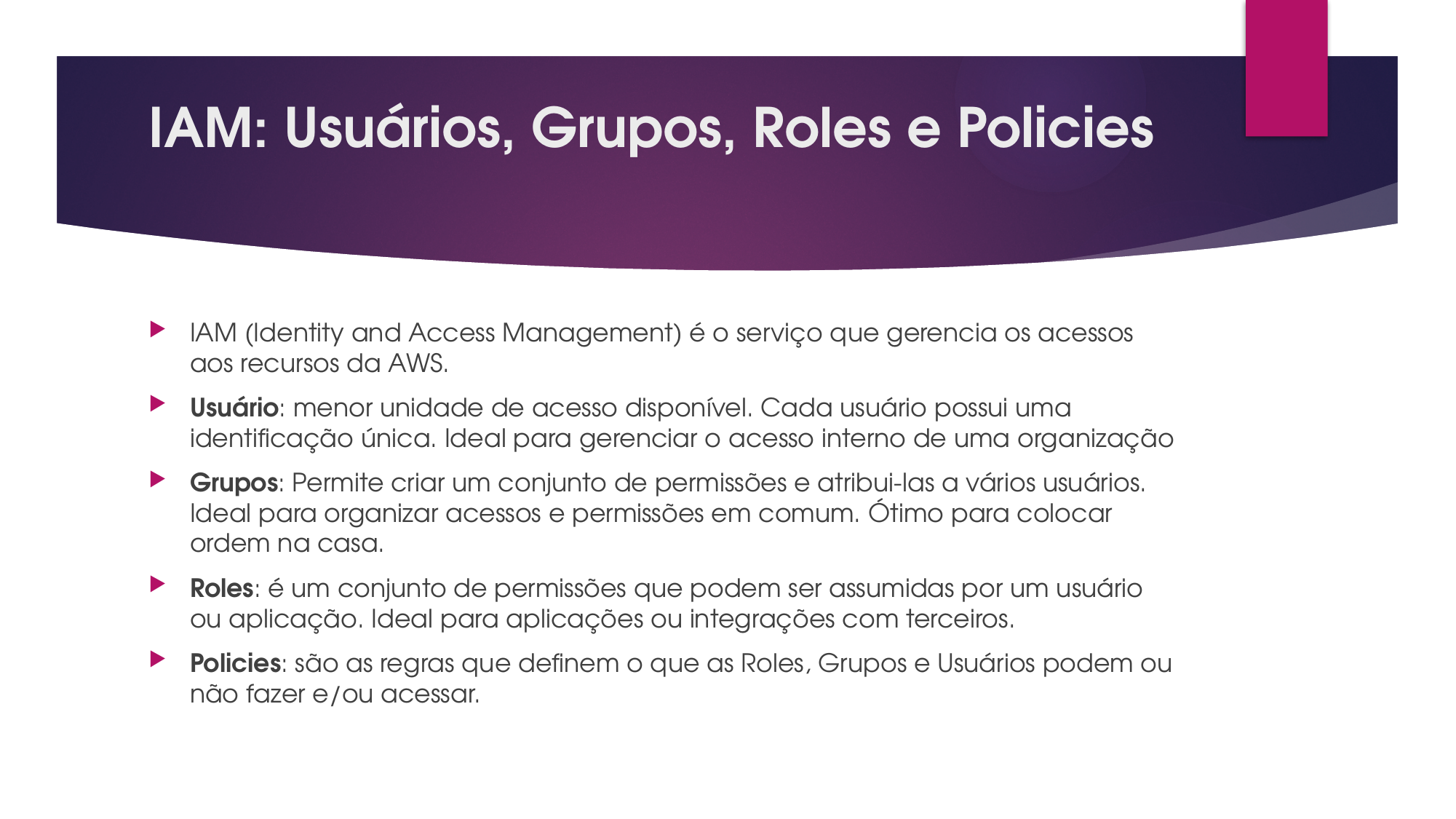

# IAM: Usuários, Grupos, Roles e Policies
IAM (Identity and Access Management) é o serviço que gerencia os acessos aos recursos da AWS.
Usuário: menor unidade de acesso disponível. Cada usuário possui uma identificação única. Ideal para gerenciar o acesso interno de uma organização
Grupos: Permite criar um conjunto de permissões e atribui-las a vários usuários. Ideal para organizar acessos e permissões em comum. Ótimo para colocar ordem na casa.
Roles: é um conjunto de permissões que podem ser assumidas por um usuário ou aplicação. Ideal para aplicações ou integrações com terceiros.
Policies: são as regras que definem o que as Roles, Grupos e Usuários podem ou não fazer e/ou acessar.